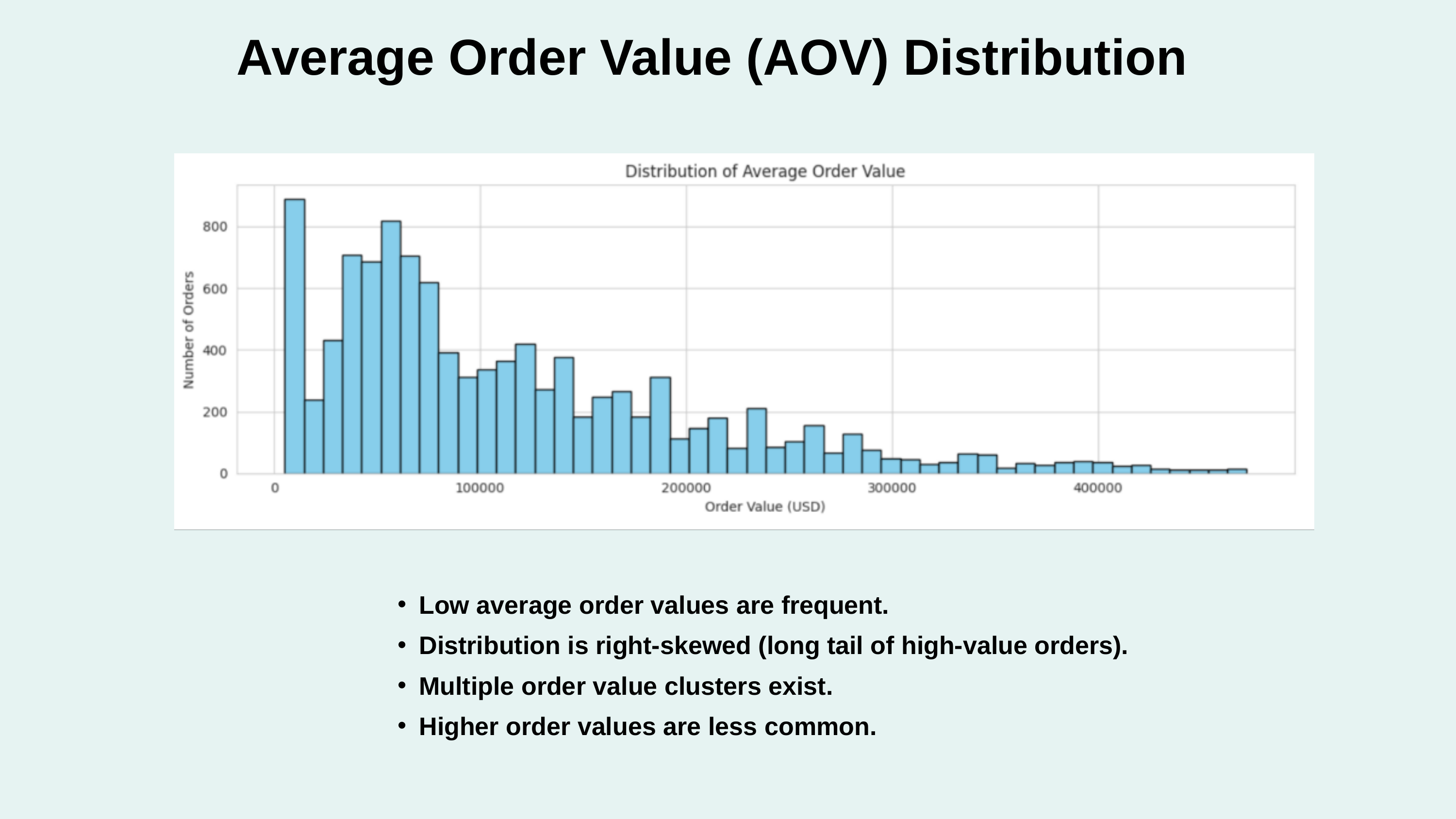

Average Order Value (AOV) Distribution

Low average order values are frequent.
Distribution is right-skewed (long tail of high-value orders).
Multiple order value clusters exist.
Higher order values are less common.